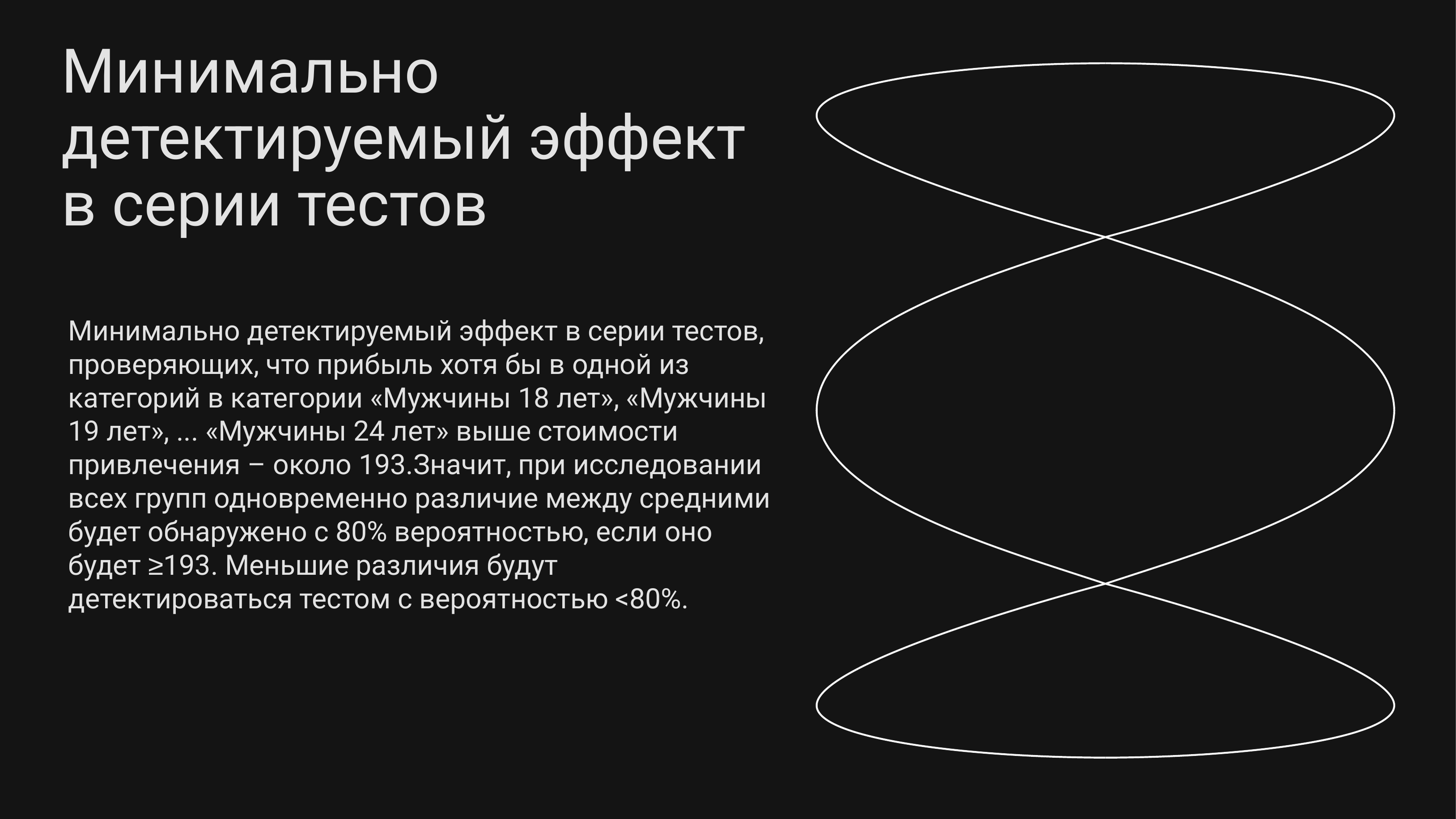

Минимально детектируемый эффект в серии тестов
Минимально детектируемый эффект в серии тестов, проверяющих, что прибыль хотя бы в одной из категорий в категории «Мужчины 18 лет», «Мужчины 19 лет», ... «Мужчины 24 лет» выше стоимости привлечения – около 193.Значит, при исследовании всех групп одновременно различие между средними будет обнаружено с 80% вероятностью, если оно будет ≥193. Меньшие различия будут детектироваться тестом с вероятностью <80%.